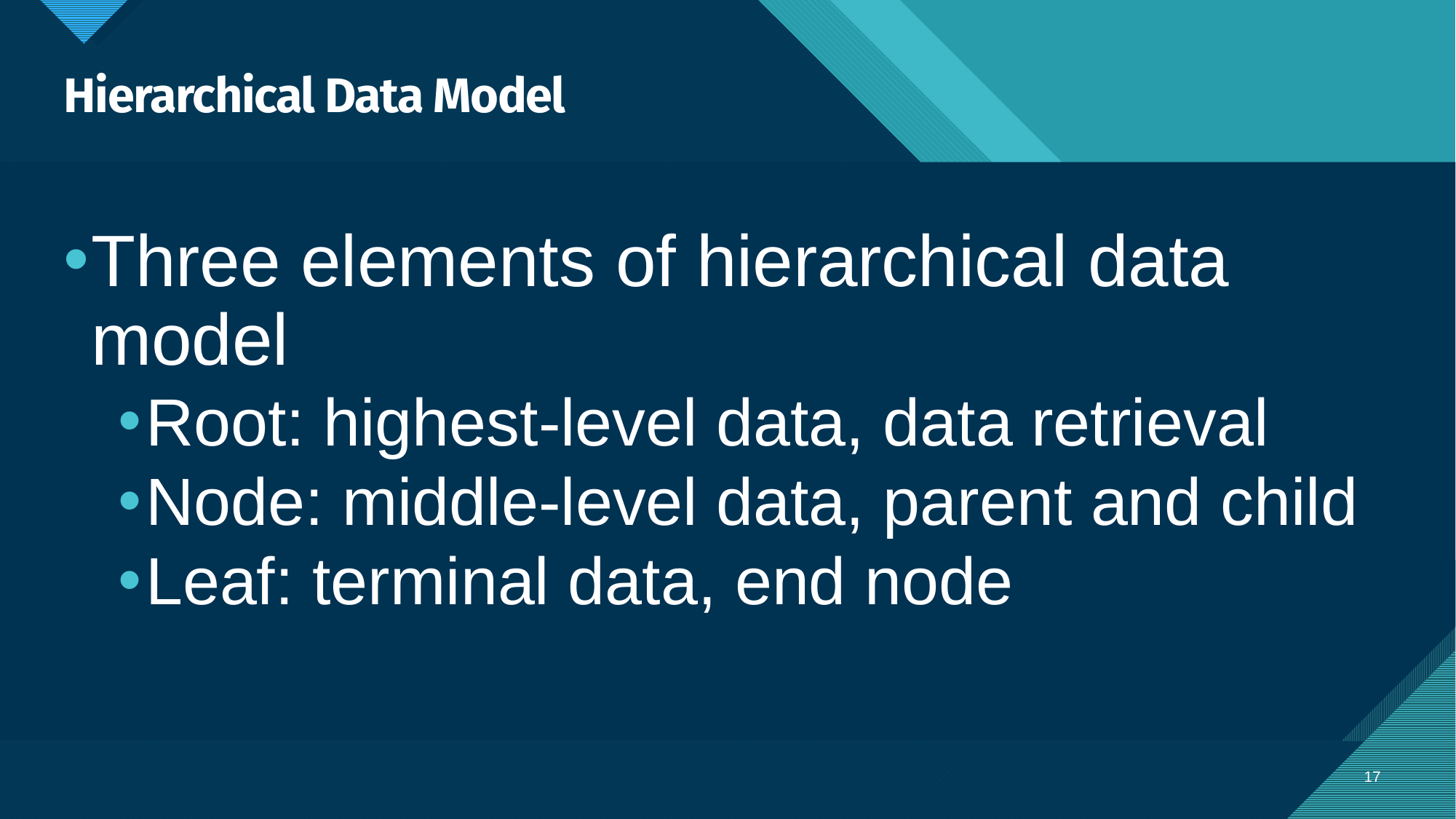

# Hierarchical Data Model
Three elements of hierarchical data model
Root: highest-level data, data retrieval
Node: middle-level data, parent and child
Leaf: terminal data, end node

17